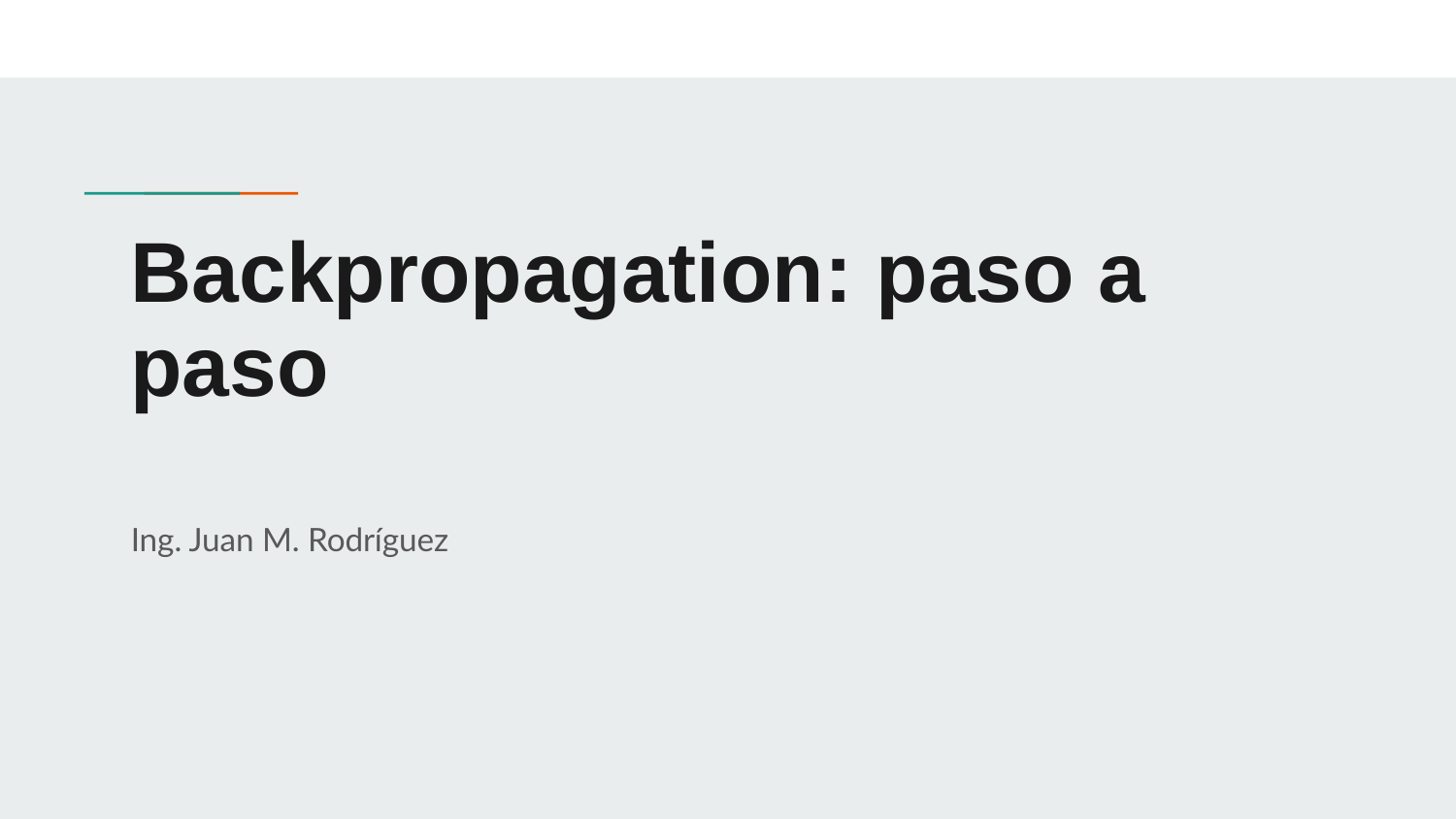

# Backpropagation: paso a paso
Ing. Juan M. Rodríguez